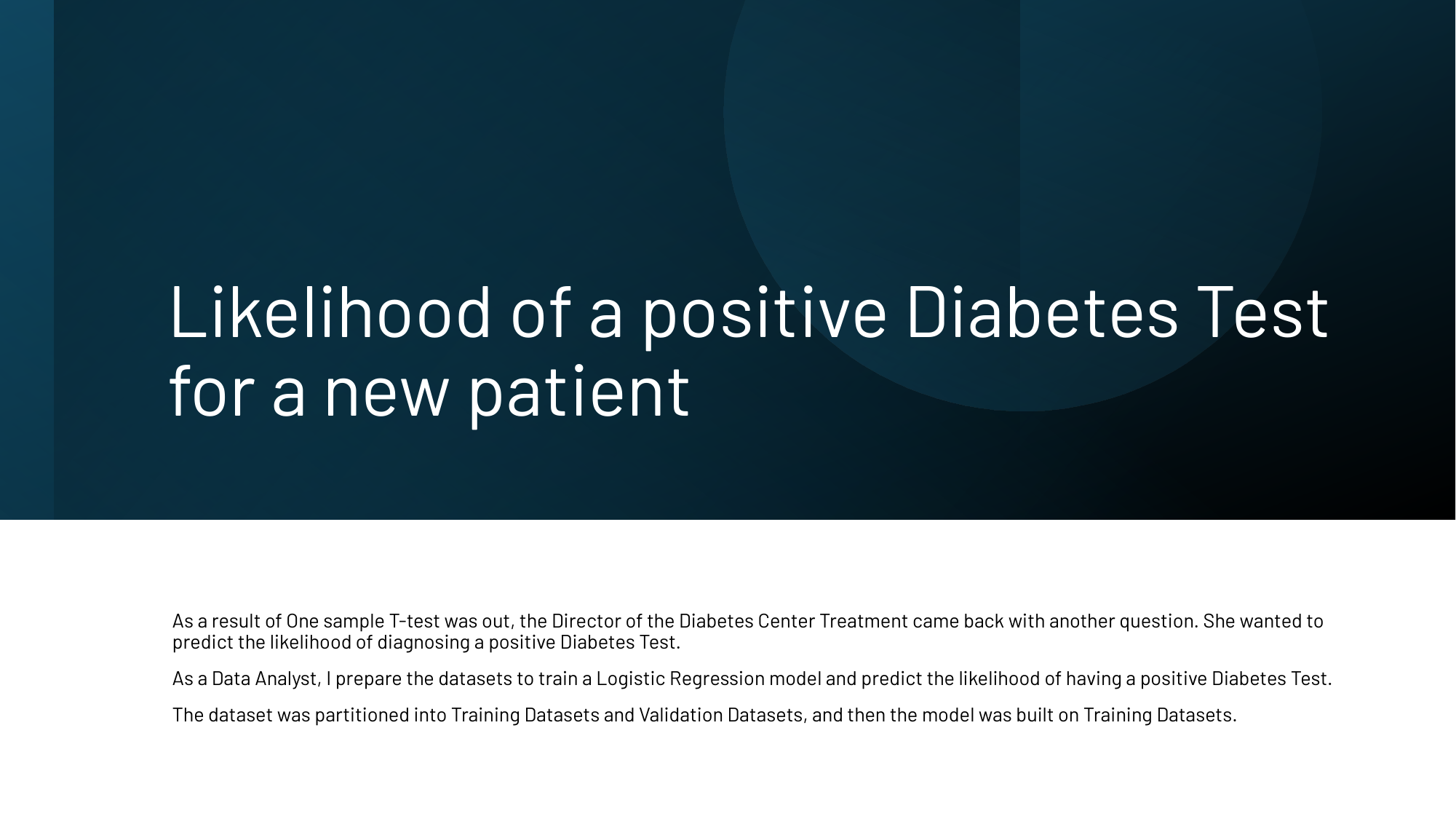

# Likelihood of a positive Diabetes Test for a new patient
As a result of One sample T-test was out, the Director of the Diabetes Center Treatment came back with another question. She wanted to predict the likelihood of diagnosing a positive Diabetes Test.
As a Data Analyst, I prepare the datasets to train a Logistic Regression model and predict the likelihood of having a positive Diabetes Test.
The dataset was partitioned into Training Datasets and Validation Datasets, and then the model was built on Training Datasets.